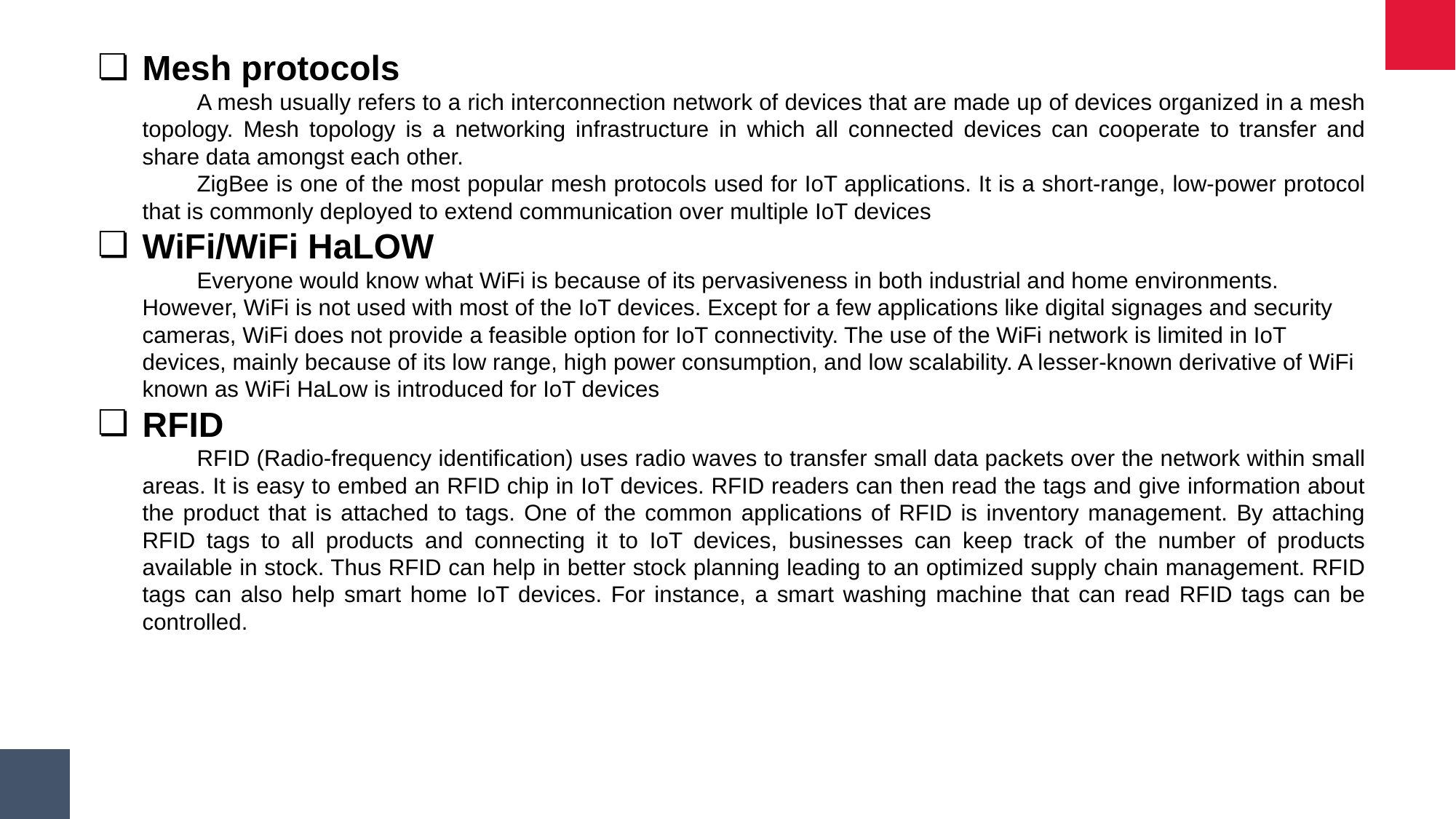

Mesh protocols
A mesh usually refers to a rich interconnection network of devices that are made up of devices organized in a mesh topology. Mesh topology is a networking infrastructure in which all connected devices can cooperate to transfer and share data amongst each other.
ZigBee is one of the most popular mesh protocols used for IoT applications. It is a short-range, low-power protocol that is commonly deployed to extend communication over multiple IoT devices
WiFi/WiFi HaLOW
Everyone would know what WiFi is because of its pervasiveness in both industrial and home environments. However, WiFi is not used with most of the IoT devices. Except for a few applications like digital signages and security cameras, WiFi does not provide a feasible option for IoT connectivity. The use of the WiFi network is limited in IoT devices, mainly because of its low range, high power consumption, and low scalability. A lesser-known derivative of WiFi known as WiFi HaLow is introduced for IoT devices
RFID
RFID (Radio-frequency identification) uses radio waves to transfer small data packets over the network within small areas. It is easy to embed an RFID chip in IoT devices. RFID readers can then read the tags and give information about the product that is attached to tags. One of the common applications of RFID is inventory management. By attaching RFID tags to all products and connecting it to IoT devices, businesses can keep track of the number of products available in stock. Thus RFID can help in better stock planning leading to an optimized supply chain management. RFID tags can also help smart home IoT devices. For instance, a smart washing machine that can read RFID tags can be controlled.